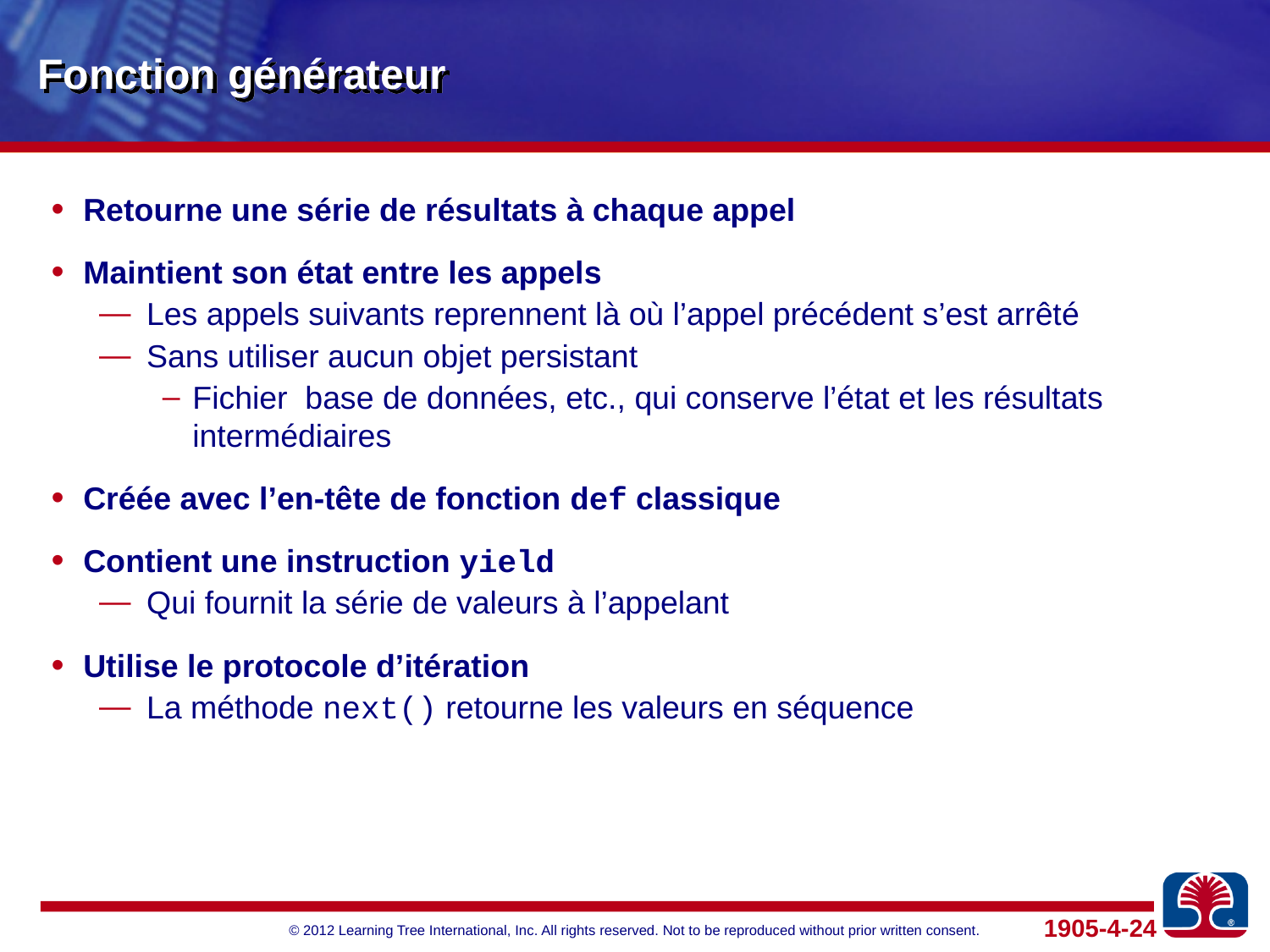

# Fonction générateur
Retourne une série de résultats à chaque appel
Maintient son état entre les appels
Les appels suivants reprennent là où l’appel précédent s’est arrêté
Sans utiliser aucun objet persistant
Fichier  base de données, etc., qui conserve l’état et les résultats intermédiaires
Créée avec l’en-tête de fonction def classique
Contient une instruction yield
Qui fournit la série de valeurs à l’appelant
Utilise le protocole d’itération
La méthode next() retourne les valeurs en séquence